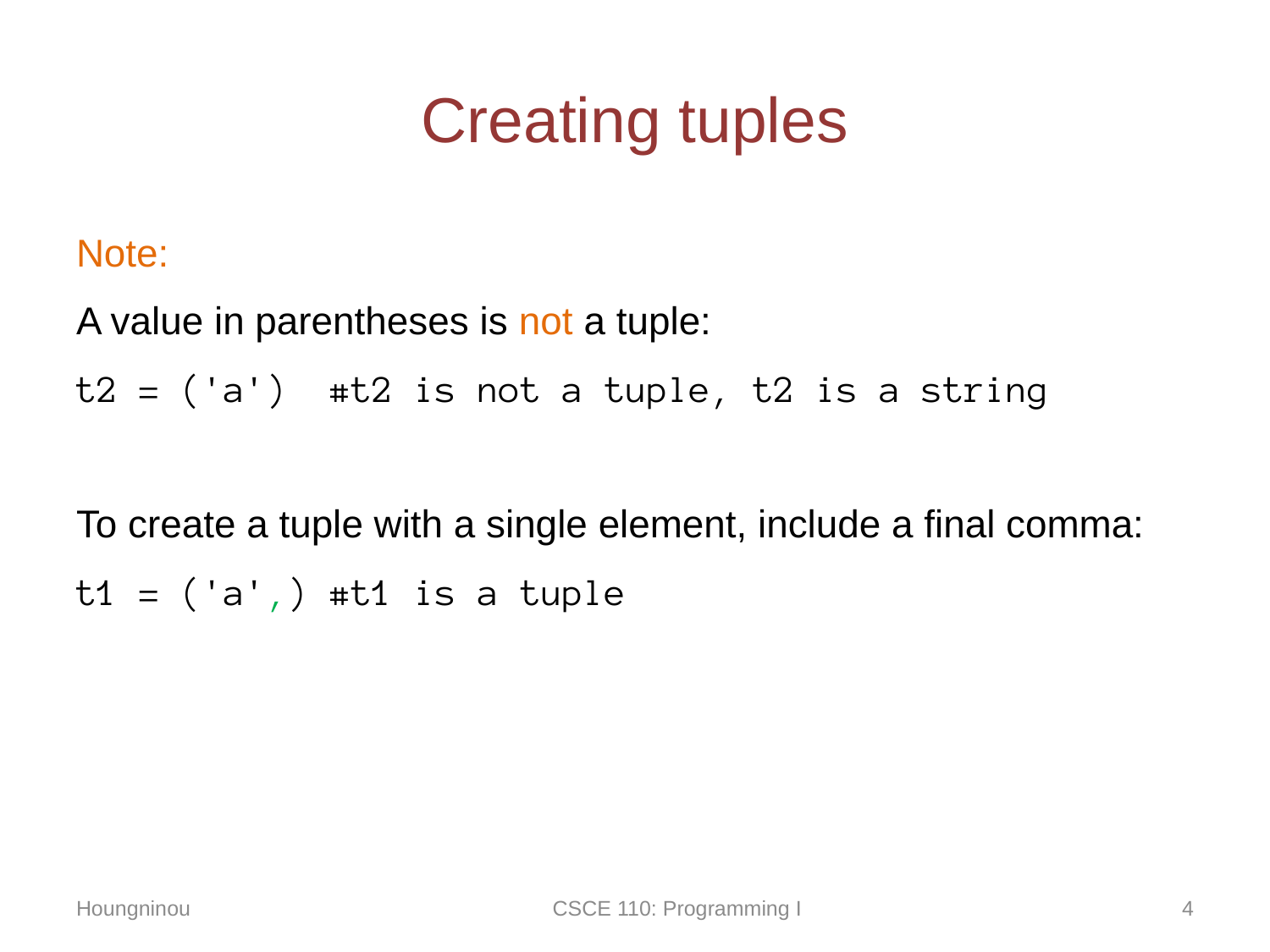

# Creating tuples
Note:
A value in parentheses is not a tuple:
t2 = ('a')	#t2 is not a tuple, t2 is a string

To create a tuple with a single element, include a final comma:
t1 = ('a',)	#t1 is a tuple

Houngninou
CSCE 110: Programming I
4